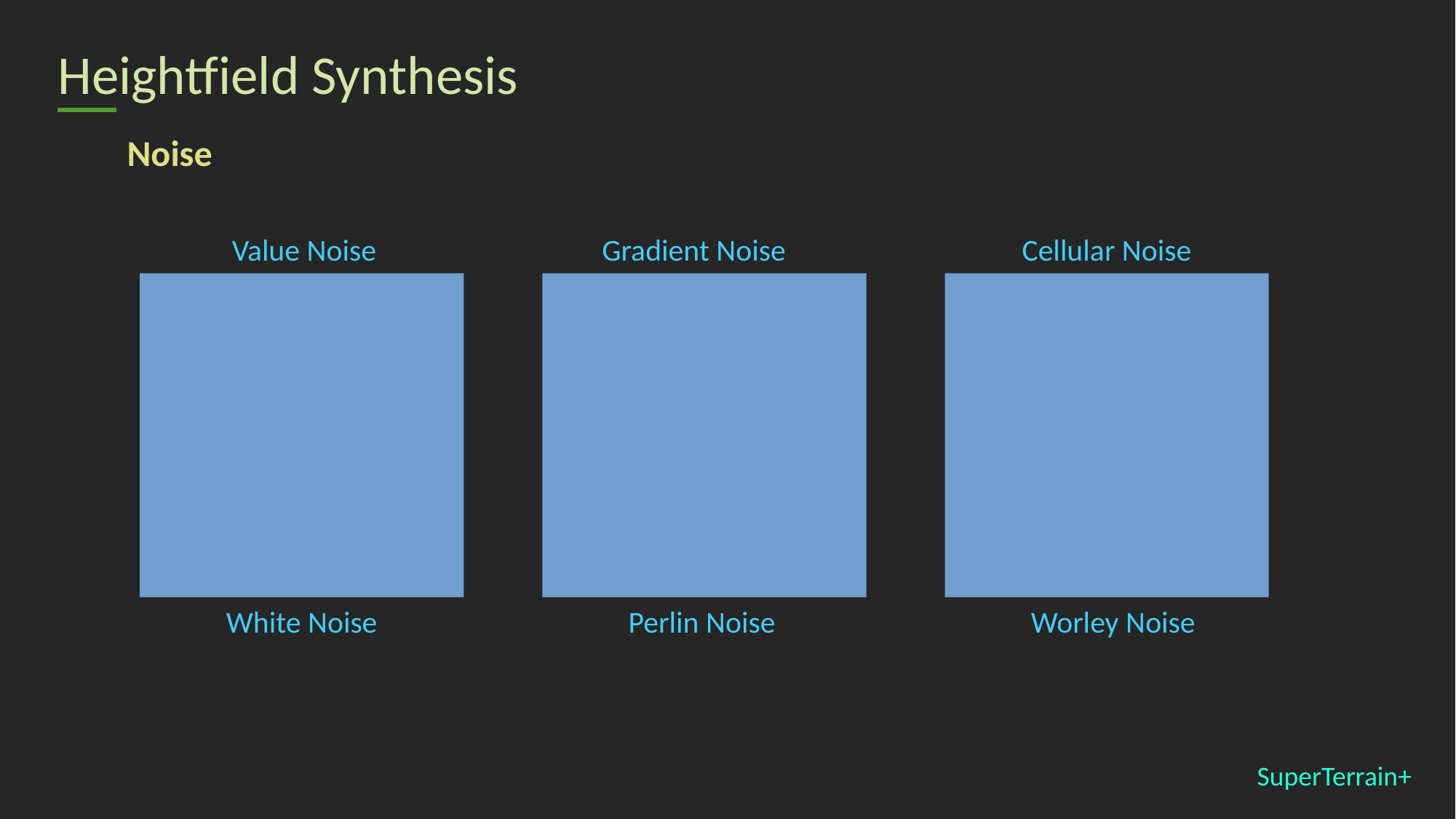

# Heightfield Synthesis
Noise
Value Noise
Gradient Noise
Cellular Noise

White Noise
Perlin Noise
Worley Noise